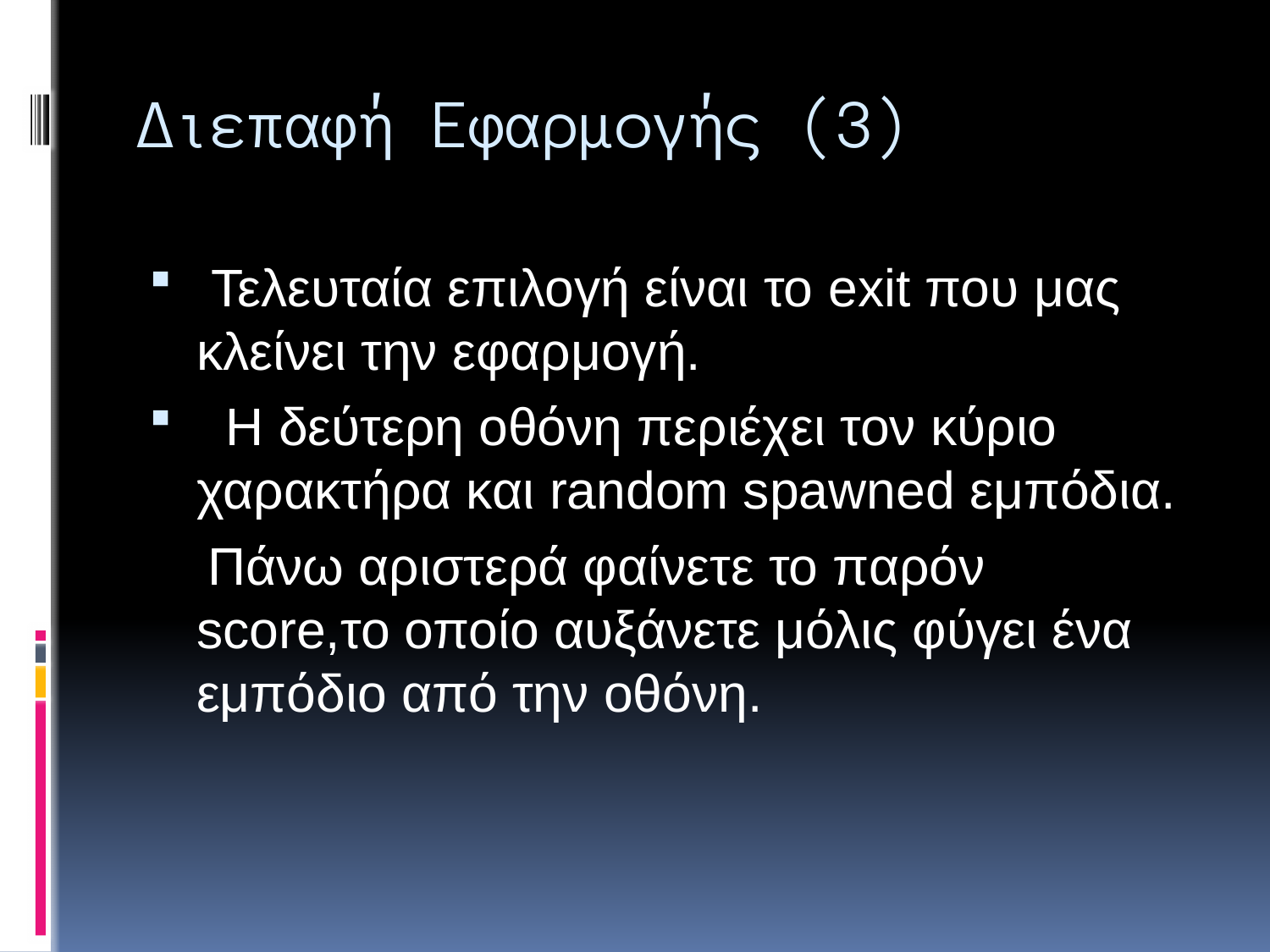

# Διεπαφή Εφαρμογής (3)
 Τελευταία επιλογή είναι το exit που μας κλείνει την εφαρμογή.
  Η δεύτερη οθόνη περιέχει τον κύριο χαρακτήρα και random spawned εμπόδια.
    Πάνω αριστερά φαίνετε το παρόν score,το οποίο αυξάνετε μόλις φύγει ένα εμπόδιο από την οθόνη.